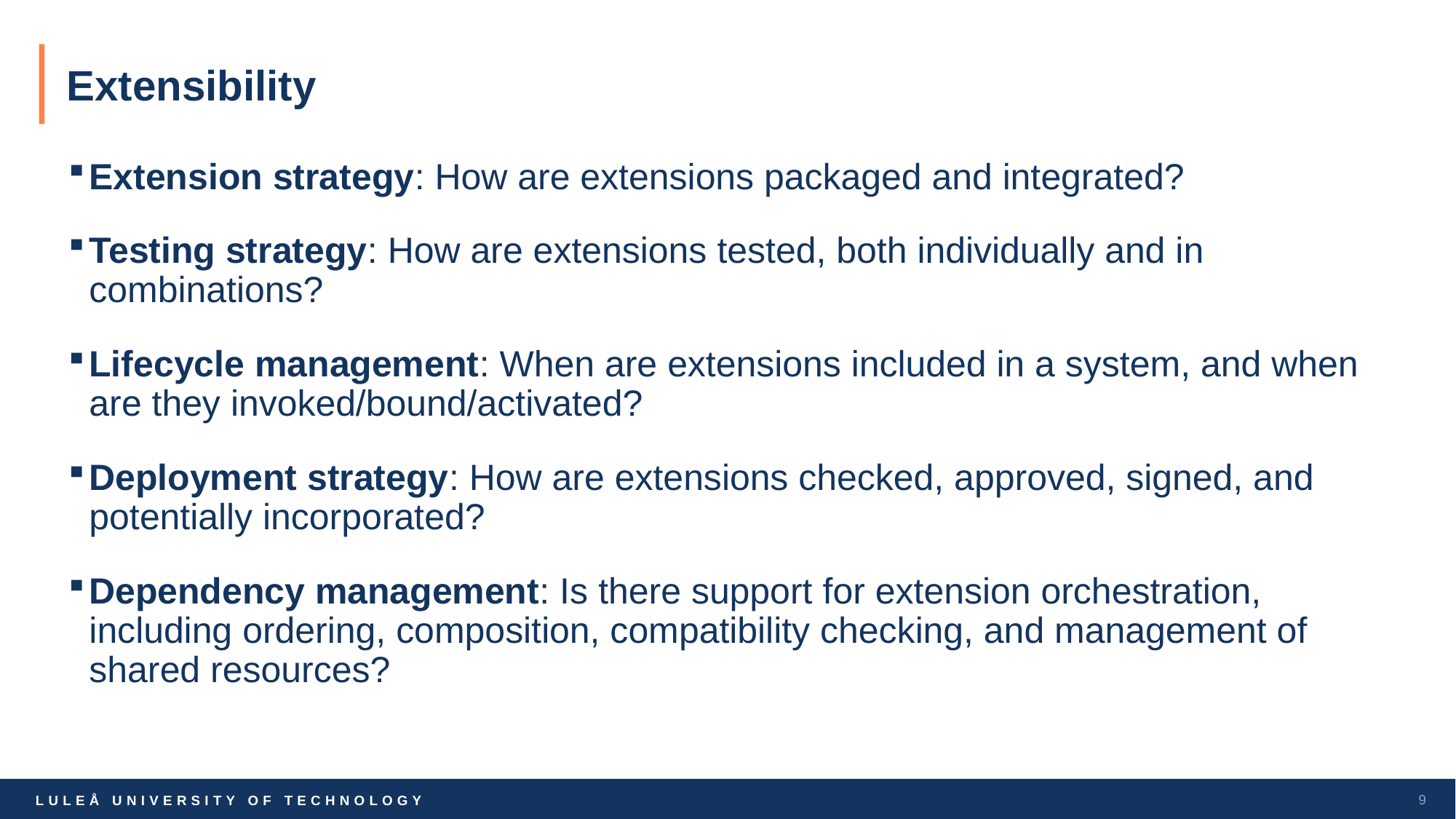

# Extensibility
Extension strategy: How are extensions packaged and integrated?
Testing strategy: How are extensions tested, both individually and in combinations?
Lifecycle management: When are extensions included in a system, and when are they invoked/bound/activated?
Deployment strategy: How are extensions checked, approved, signed, and potentially incorporated?
Dependency management: Is there support for extension orchestration, including ordering, composition, compatibility checking, and management of shared resources?
9